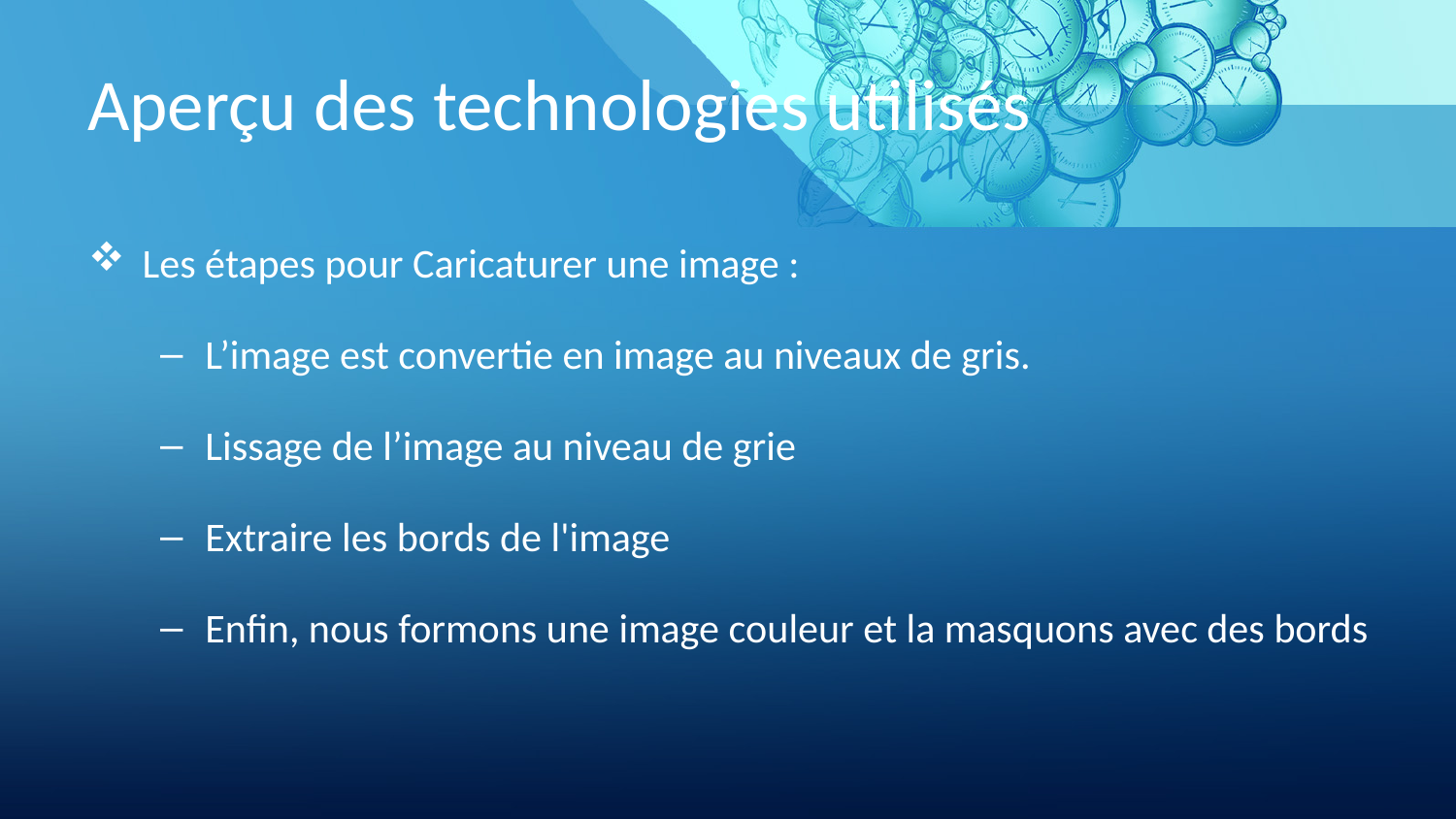

# Aperçu des technologies utilisés
Les étapes pour Caricaturer une image :
L’image est convertie en image au niveaux de gris.
Lissage de l’image au niveau de grie
Extraire les bords de l'image
Enfin, nous formons une image couleur et la masquons avec des bords